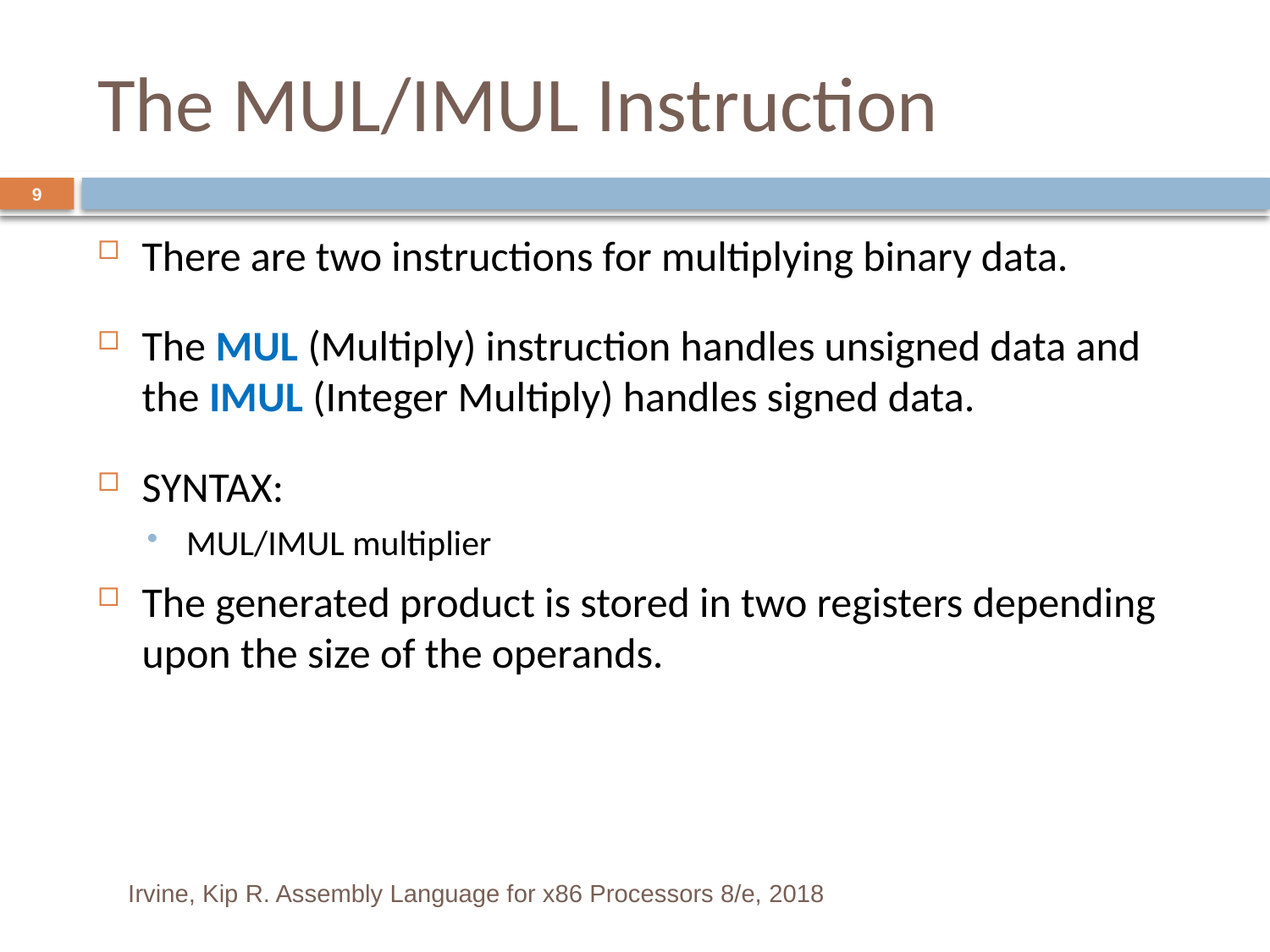

# The MUL/IMUL Instruction
9
There are two instructions for multiplying binary data.

The MUL (Multiply) instruction handles unsigned data and the IMUL (Integer Multiply) handles signed data.

SYNTAX:
MUL/IMUL multiplier
The generated product is stored in two registers depending upon the size of the operands.
Irvine, Kip R. Assembly Language for x86 Processors 8/e, 2018